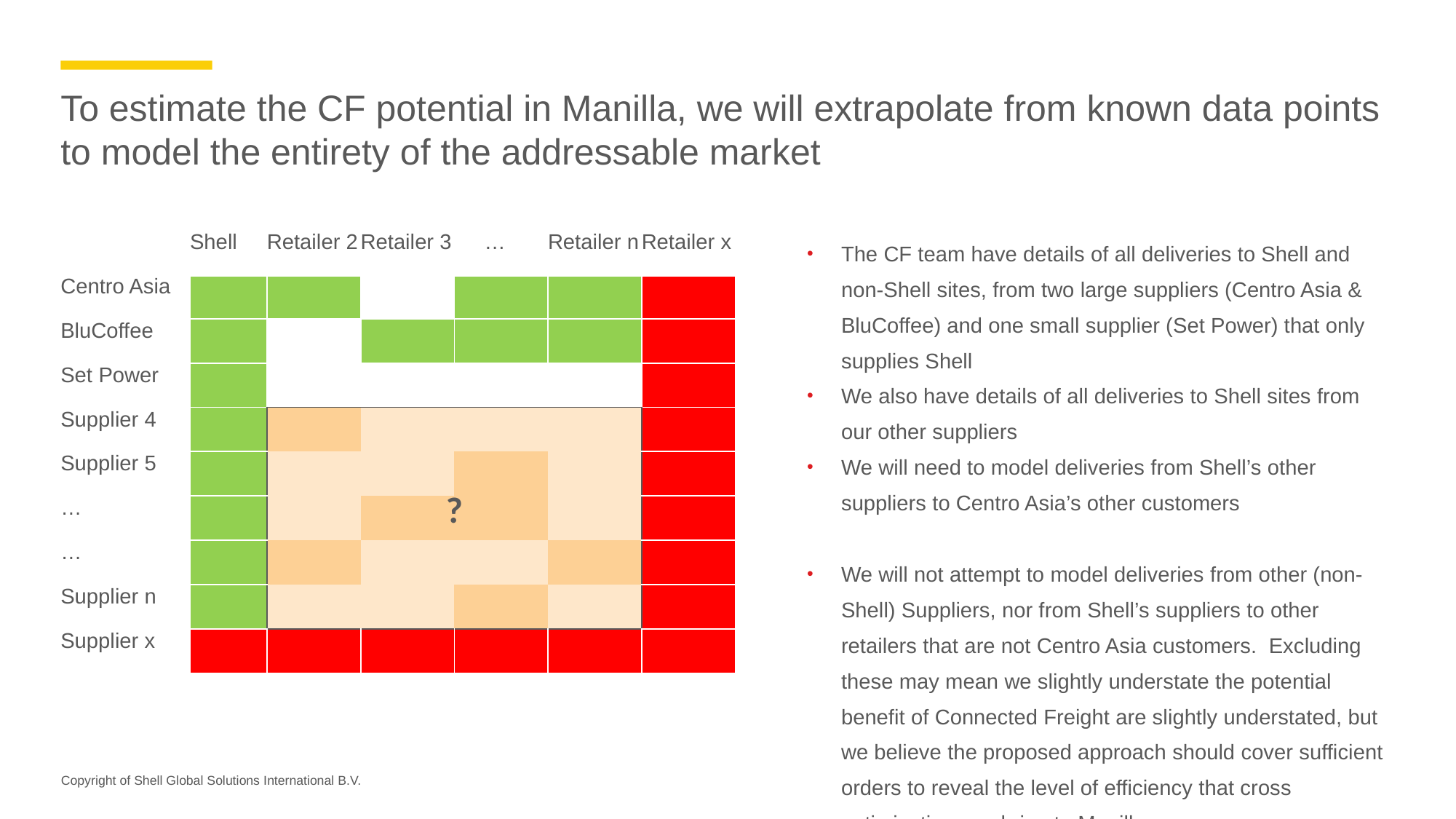

# To estimate the CF potential in Manilla, we will extrapolate from known data points to model the entirety of the addressable market
|  | Shell | Retailer 2 | Retailer 3 | … | Retailer n | Retailer x |
| --- | --- | --- | --- | --- | --- | --- |
| Centro Asia |  |  |  |  |  |  |
| BluCoffee |  |  |  |  |  |  |
| Set Power |  |  |  |  |  |  |
| Supplier 4 |  |  |  |  |  |  |
| Supplier 5 |  |  |  |  |  |  |
| … |  |  | ? |  |  |  |
| … |  |  |  |  |  |  |
| Supplier n |  |  |  |  |  |  |
| Supplier x |  |  |  |  |  |  |
The CF team have details of all deliveries to Shell and non-Shell sites, from two large suppliers (Centro Asia & BluCoffee) and one small supplier (Set Power) that only supplies Shell
We also have details of all deliveries to Shell sites from our other suppliers
We will need to model deliveries from Shell’s other suppliers to Centro Asia’s other customers

We will not attempt to model deliveries from other (non-Shell) Suppliers, nor from Shell’s suppliers to other retailers that are not Centro Asia customers.  Excluding these may mean we slightly understate the potential benefit of Connected Freight are slightly understated, but we believe the proposed approach should cover sufficient orders to reveal the level of efficiency that cross optimisation can bring to Manilla